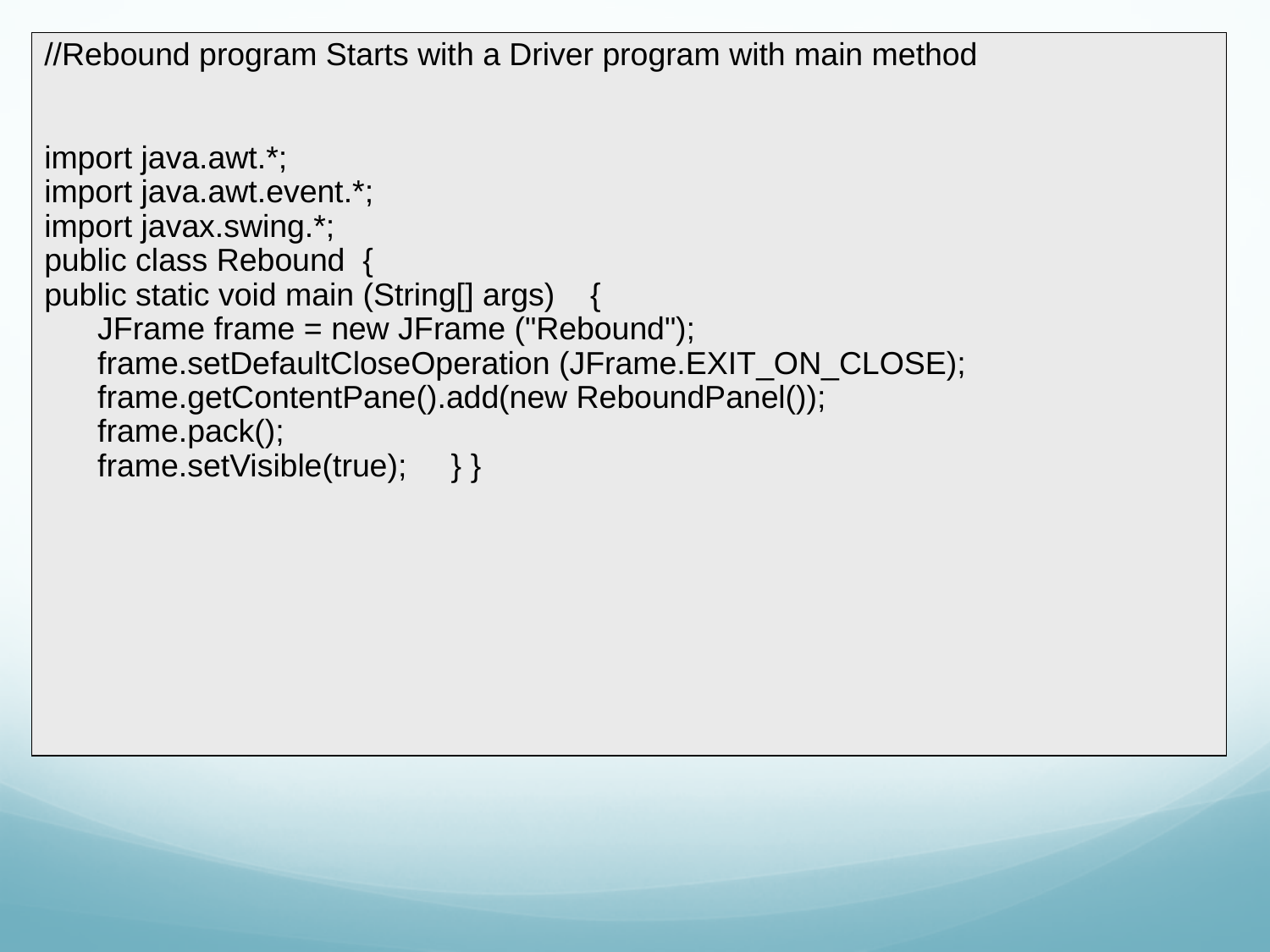

//Rebound program Starts with a Driver program with main method

import java.awt.*;
import java.awt.event.*;
import javax.swing.*;
public class Rebound  {
public static void main (String[] args)    {
      JFrame frame = new JFrame ("Rebound");
      frame.setDefaultCloseOperation (JFrame.EXIT_ON_CLOSE);
      frame.getContentPane().add(new ReboundPanel());
      frame.pack();
      frame.setVisible(true);     } }